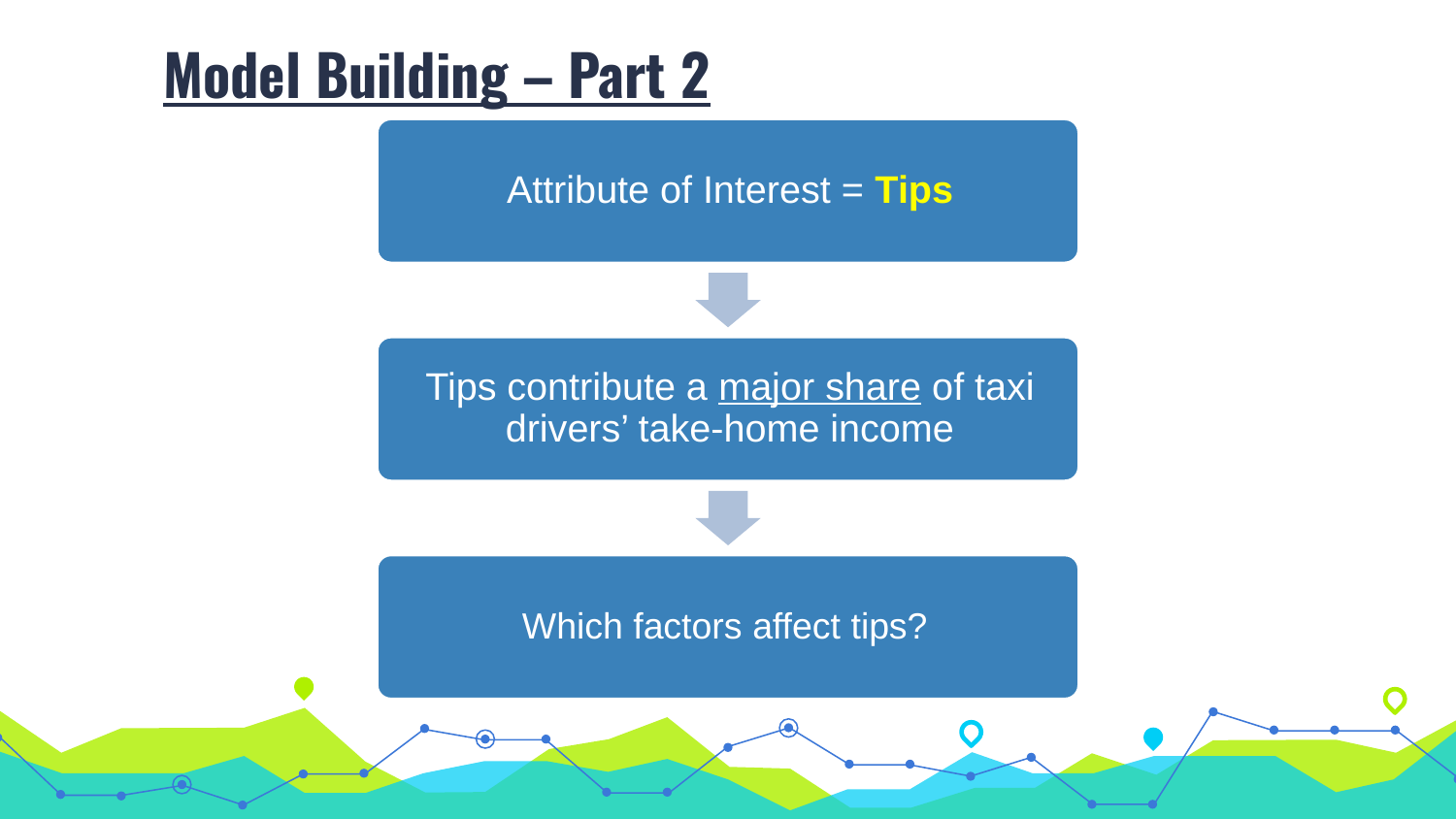

Model Building – Part 2
Attribute of Interest = Tips

Tips contribute a major share of taxi drivers’ take-home income

Which factors affect tips?